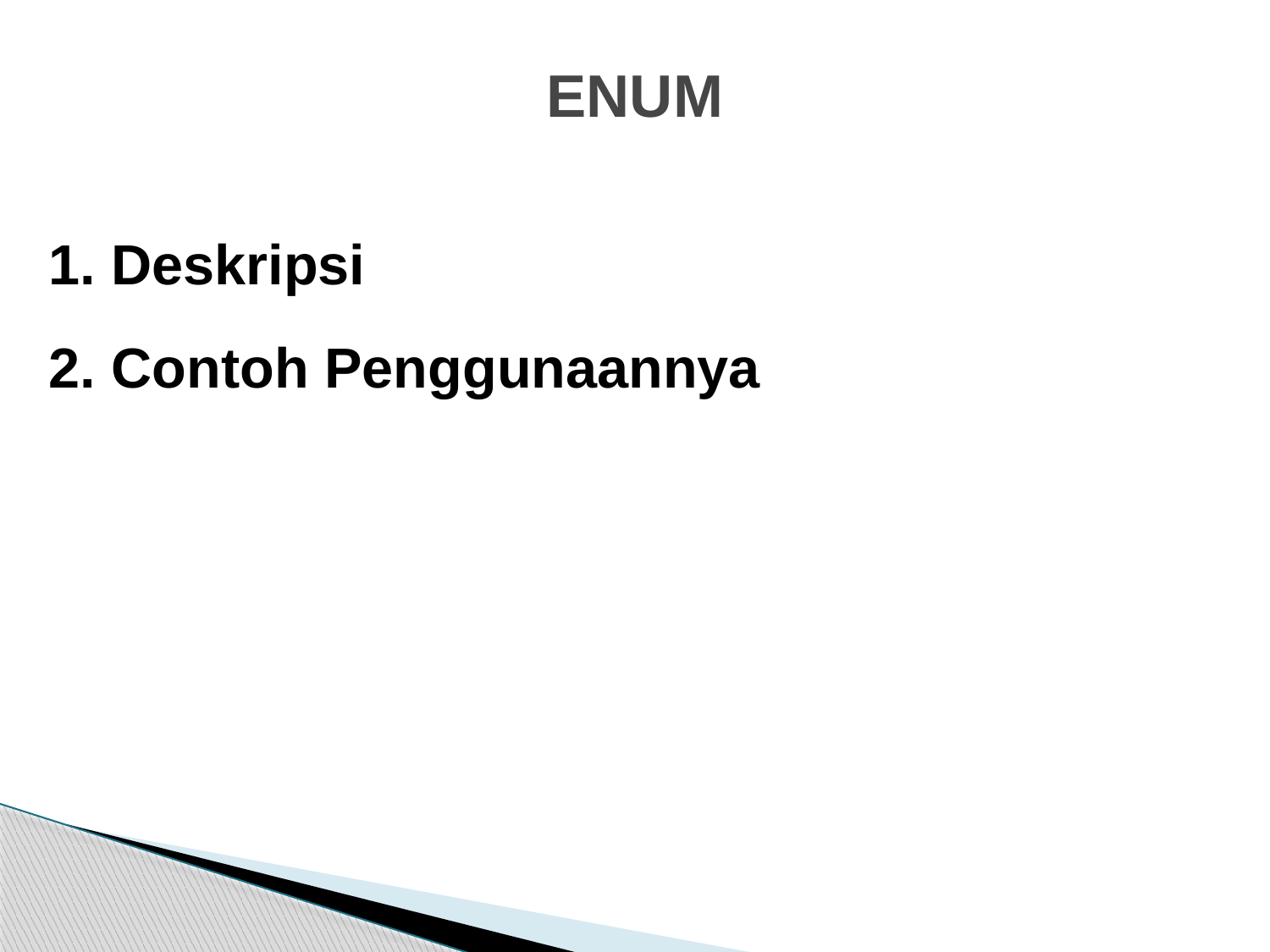

# ENUM
1. Deskripsi

2. Contoh Penggunaannya